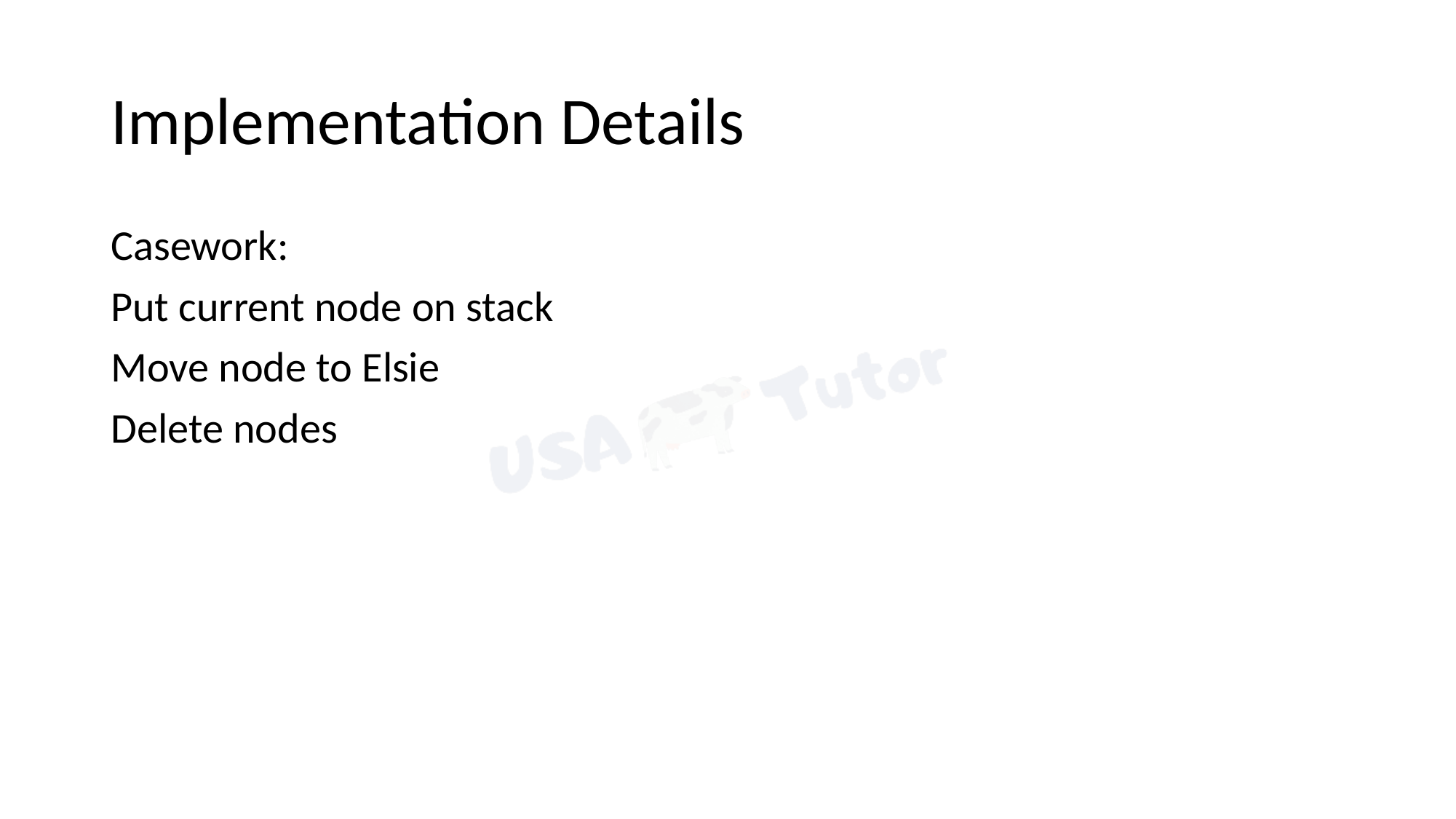

# Implementation Details
Casework:
Put current node on stack
Move node to Elsie
Delete nodes